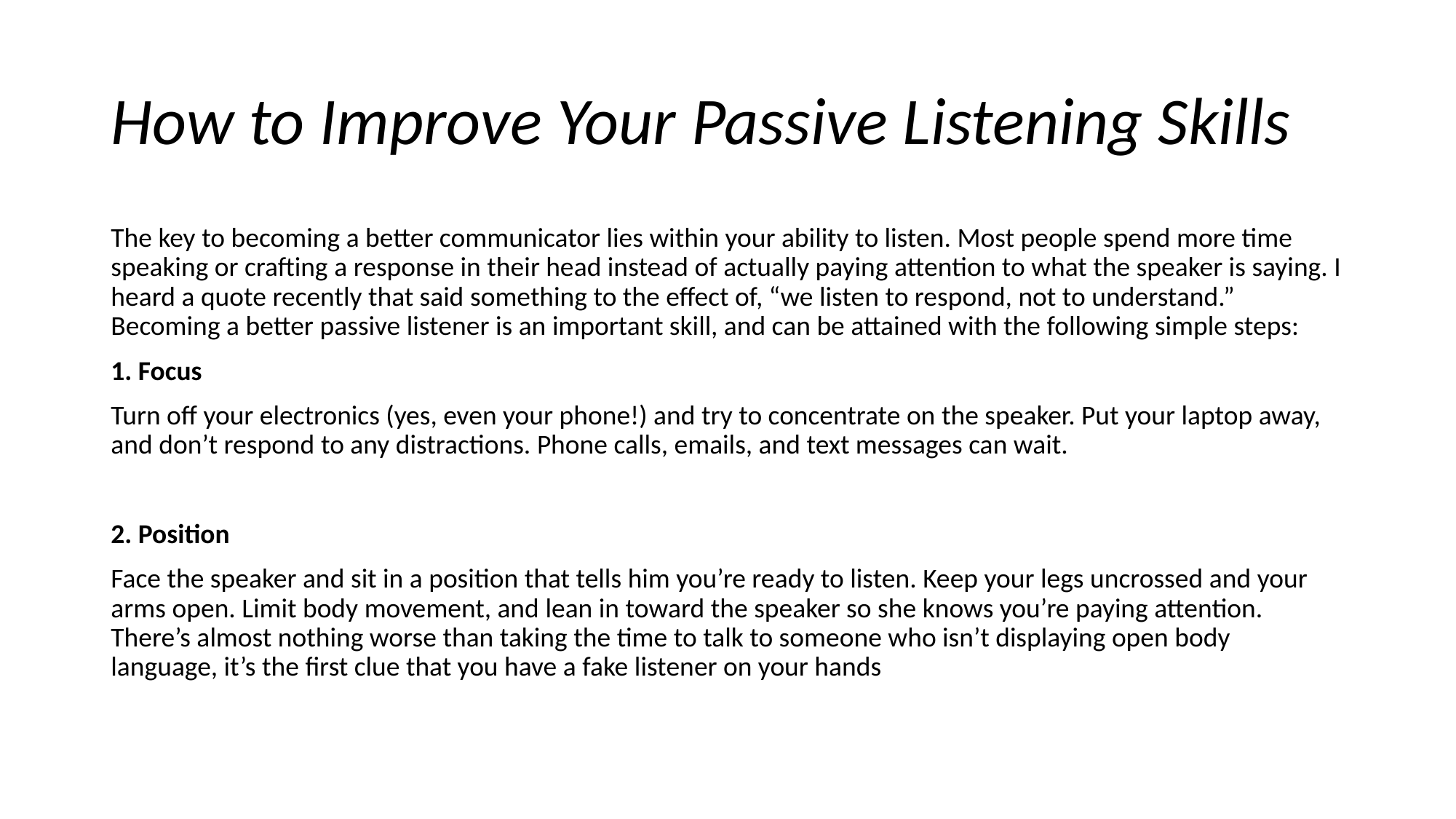

# How to Improve Your Passive Listening Skills
The key to becoming a better communicator lies within your ability to listen. Most people spend more time speaking or crafting a response in their head instead of actually paying attention to what the speaker is saying. I heard a quote recently that said something to the effect of, “we listen to respond, not to understand.” Becoming a better passive listener is an important skill, and can be attained with the following simple steps:
1. Focus
Turn off your electronics (yes, even your phone!) and try to concentrate on the speaker. Put your laptop away, and don’t respond to any distractions. Phone calls, emails, and text messages can wait.

2. Position
Face the speaker and sit in a position that tells him you’re ready to listen. Keep your legs uncrossed and your arms open. Limit body movement, and lean in toward the speaker so she knows you’re paying attention. There’s almost nothing worse than taking the time to talk to someone who isn’t displaying open body language, it’s the first clue that you have a fake listener on your hands